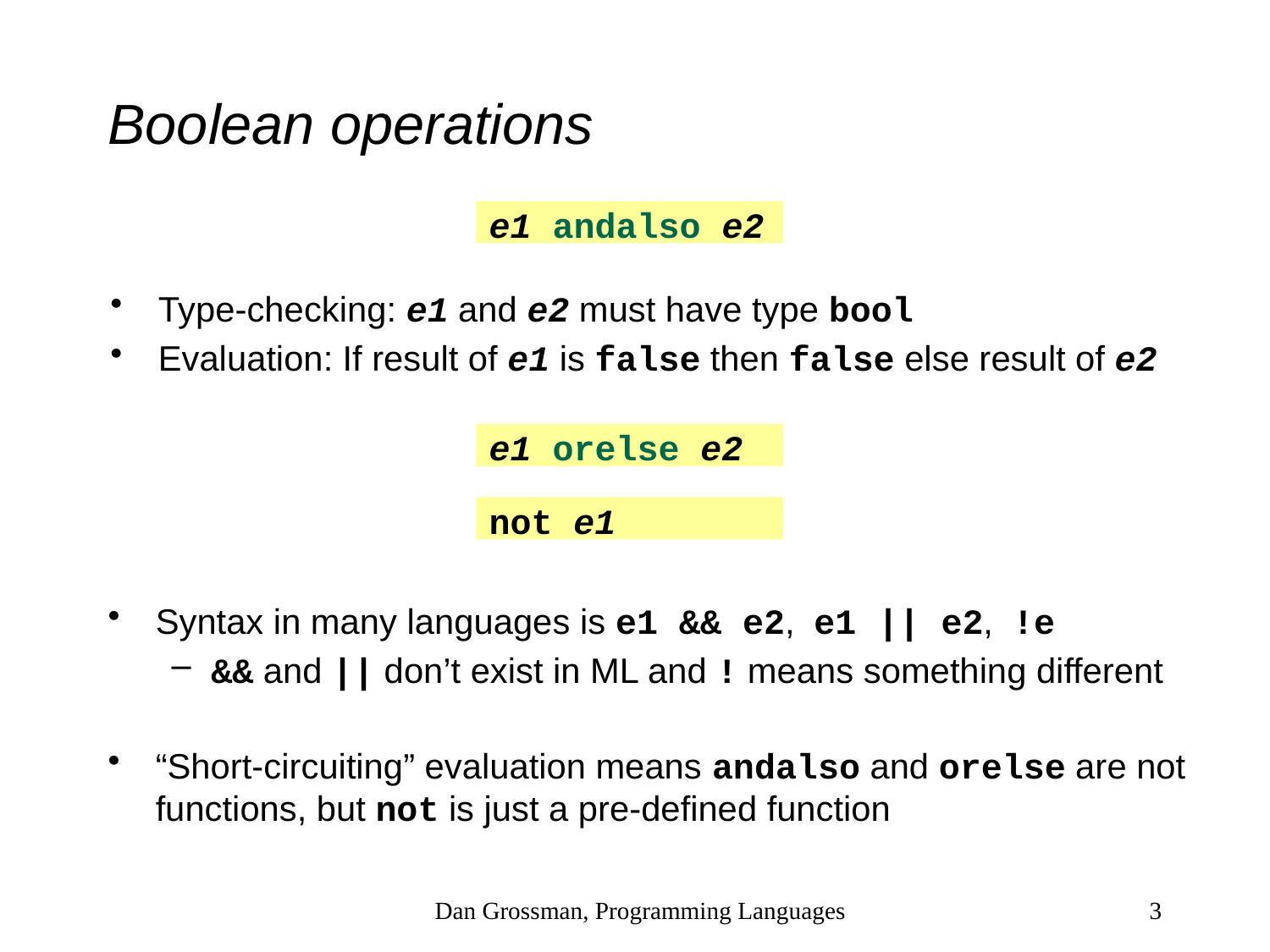

# Boolean operations
e1 andalso e2

Type-checking: e1 and e2 must have type bool
Evaluation: If result of e1 is false then false else result of e2
e1 orelse e2

not e1

Syntax in many languages is e1 && e2,  e1 || e2,  !e
&& and || don’t exist in ML and ! means something different

“Short-circuiting” evaluation means andalso and orelse are not functions, but not is just a pre-defined function
Dan Grossman, Programming Languages
3